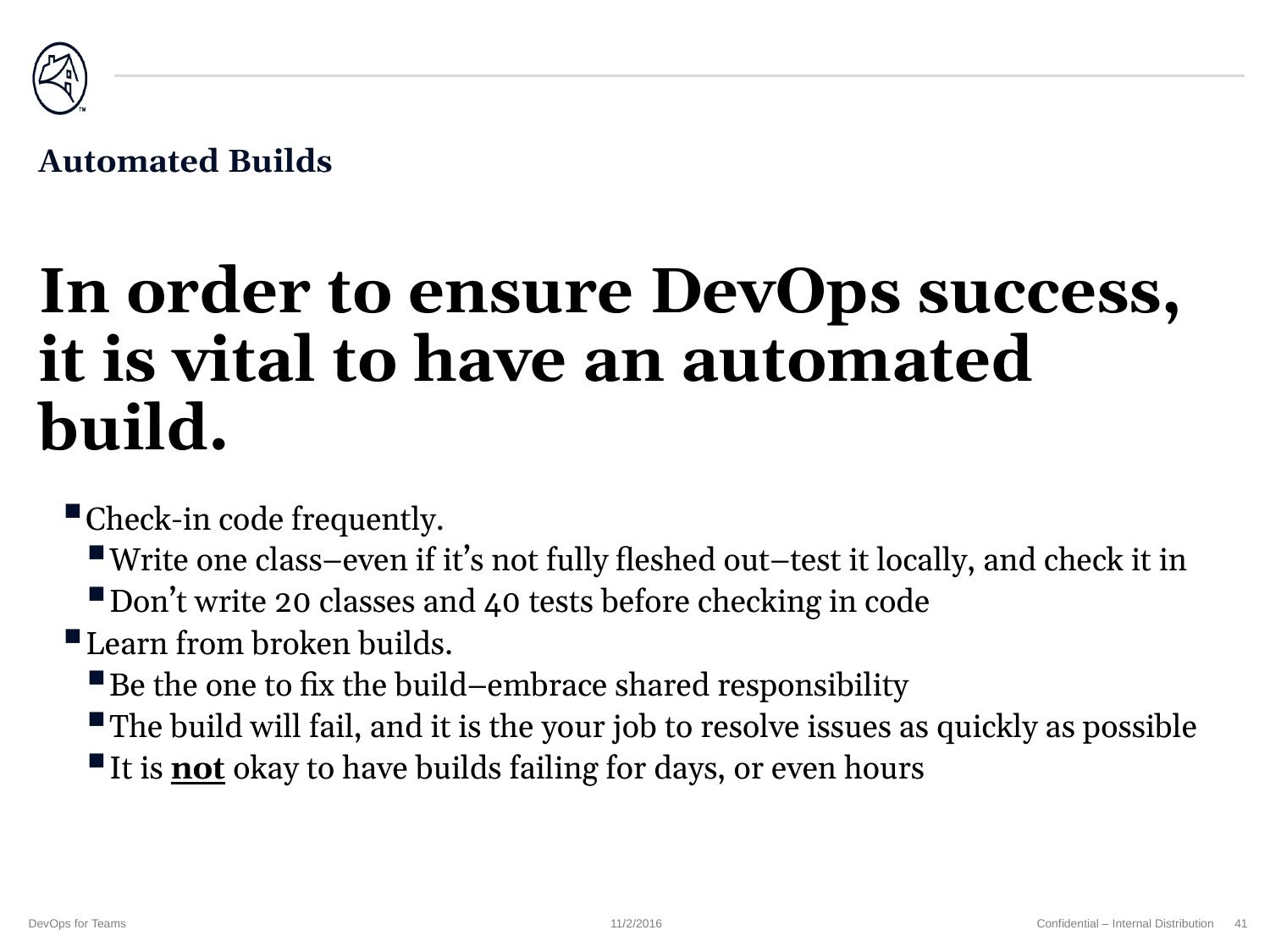

# Automated Builds
In order to ensure DevOps success, it is vital to have an automated build.

Check-in code frequently.
Write one class–even if it’s not fully fleshed out–test it locally, and check it in
Don’t write 20 classes and 40 tests before checking in code
Learn from broken builds.
Be the one to fix the build–embrace shared responsibility
The build will fail, and it is the your job to resolve issues as quickly as possible
It is not okay to have builds failing for days, or even hours

DevOps for Teams